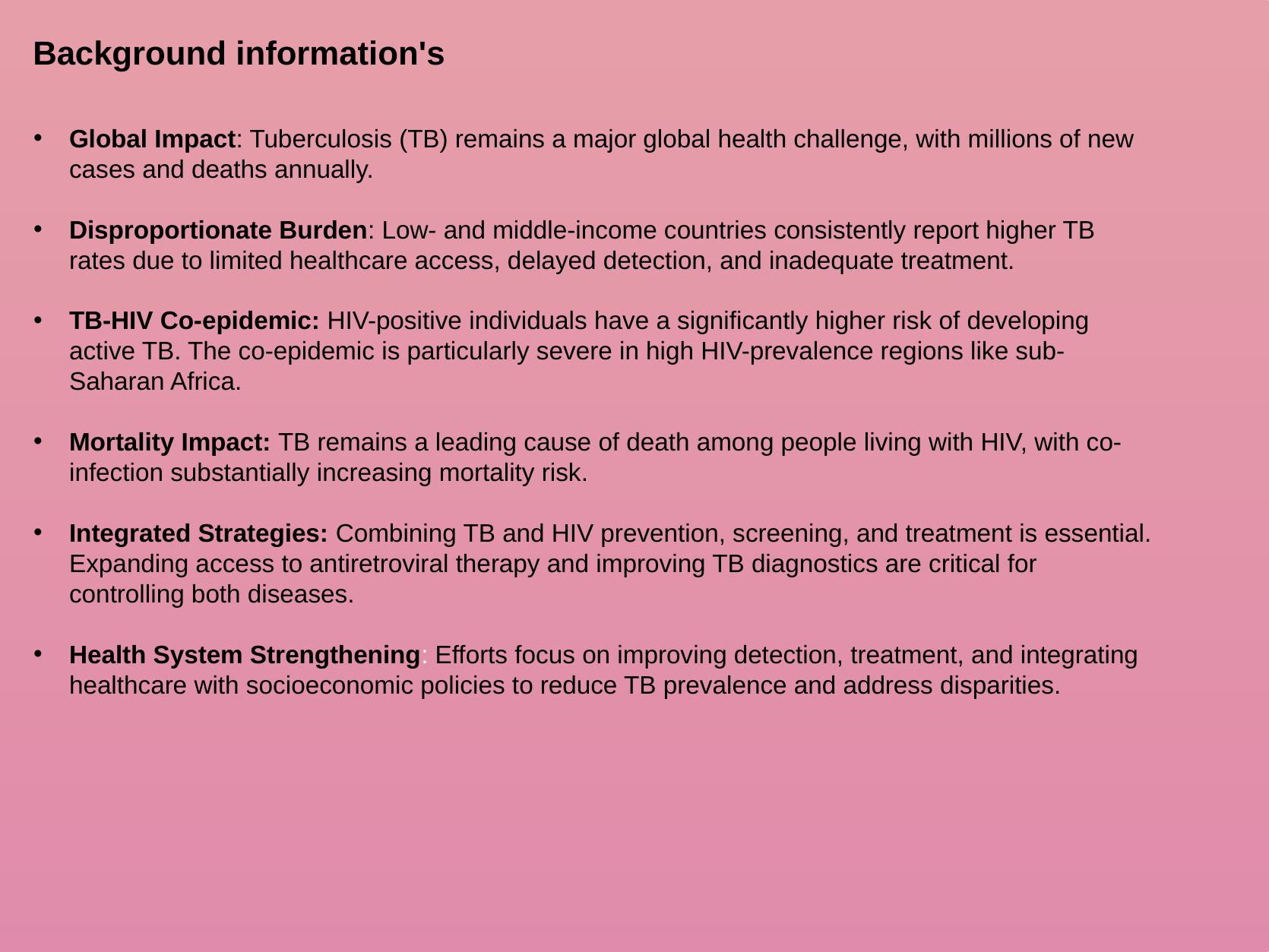

Background information's
Global Impact: Tuberculosis (TB) remains a major global health challenge, with millions of new cases and deaths annually.

Disproportionate Burden: Low- and middle-income countries consistently report higher TB rates due to limited healthcare access, delayed detection, and inadequate treatment.

TB-HIV Co-epidemic: HIV-positive individuals have a significantly higher risk of developing active TB. The co-epidemic is particularly severe in high HIV-prevalence regions like sub-Saharan Africa.

Mortality Impact: TB remains a leading cause of death among people living with HIV, with co-infection substantially increasing mortality risk.

Integrated Strategies: Combining TB and HIV prevention, screening, and treatment is essential. Expanding access to antiretroviral therapy and improving TB diagnostics are critical for controlling both diseases.

Health System Strengthening: Efforts focus on improving detection, treatment, and integrating healthcare with socioeconomic policies to reduce TB prevalence and address disparities.